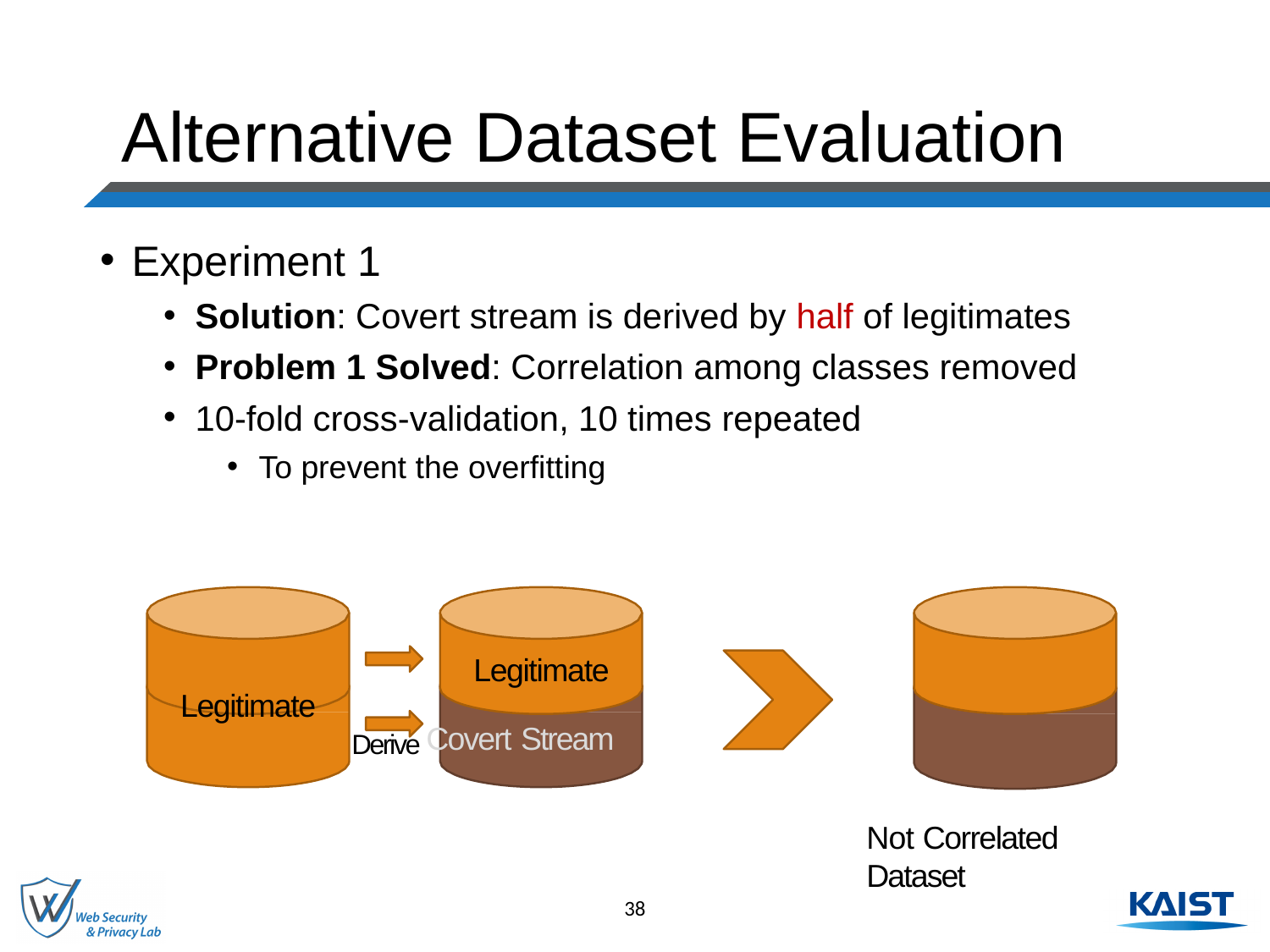

# Alternative Dataset Evaluation
Experiment 1
Solution: Covert stream is derived by half of legitimates
Problem 1 Solved: Correlation among classes removed
10-fold cross-validation, 10 times repeated
To prevent the overfitting

Legitimate
Legitimate
Derive Covert Stream

Not Correlated Dataset
38